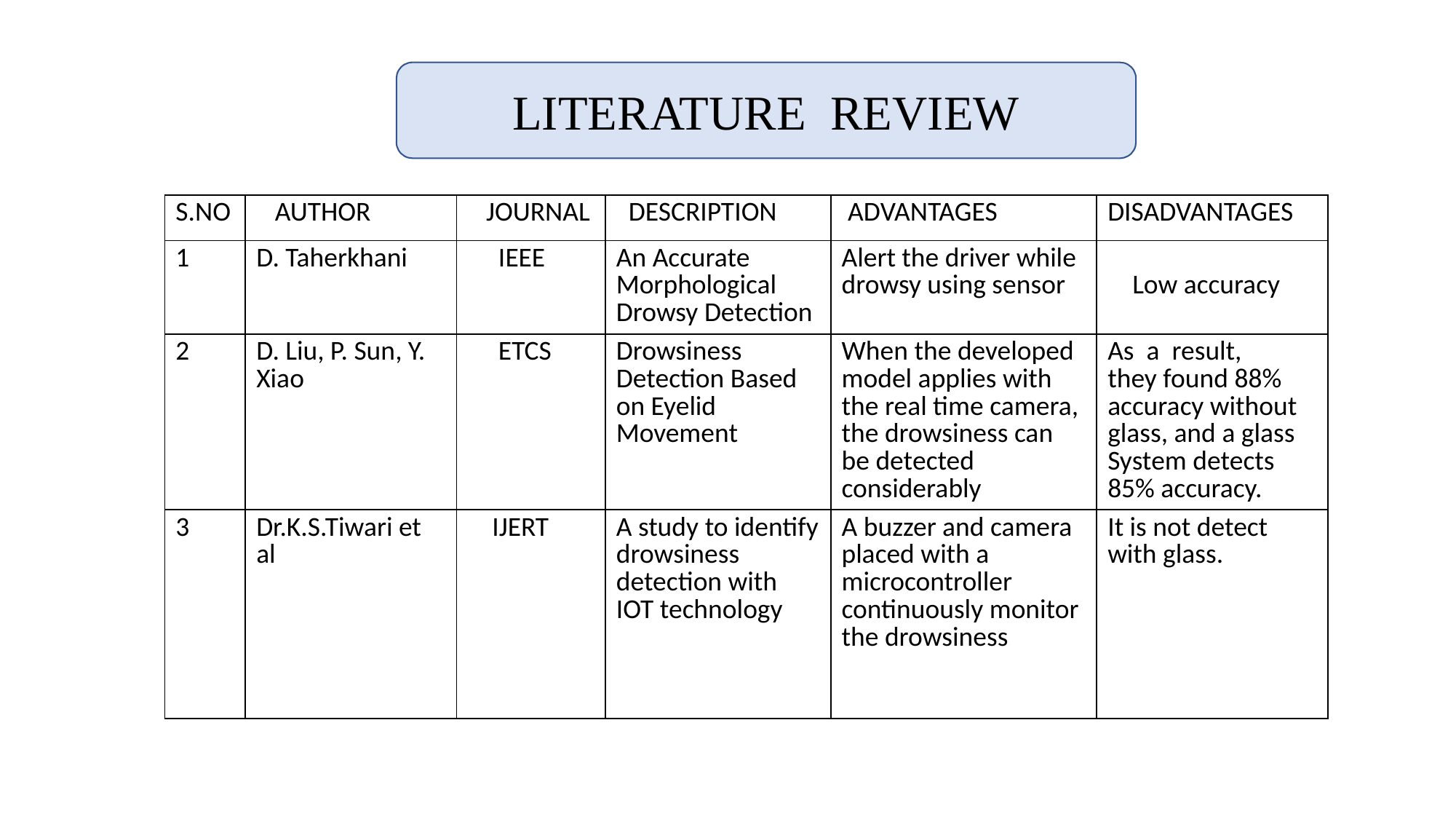

LITERATURE  REVIEW
| S.NO | AUTHOR | JOURNAL | DESCRIPTION | ADVANTAGES | DISADVANTAGES |
| --- | --- | --- | --- | --- | --- |
| 1 | D. Taherkhani | IEEE | An Accurate Morphological Drowsy Detection | Alert the driver while drowsy using sensor | Low accuracy |
| 2 | D. Liu, P. Sun, Y. Xiao | ETCS | Drowsiness Detection Based on Eyelid Movement | When the developed model applies with the real time camera, the drowsiness can be detected considerably | As a result, they found 88% accuracy without glass, and a glass System detects 85% accuracy. |
| 3 | Dr.K.S.Tiwari et al | IJERT | A study to identify drowsiness detection with IOT technology | A buzzer and camera placed with a microcontroller continuously monitor the drowsiness | It is not detect with glass. |